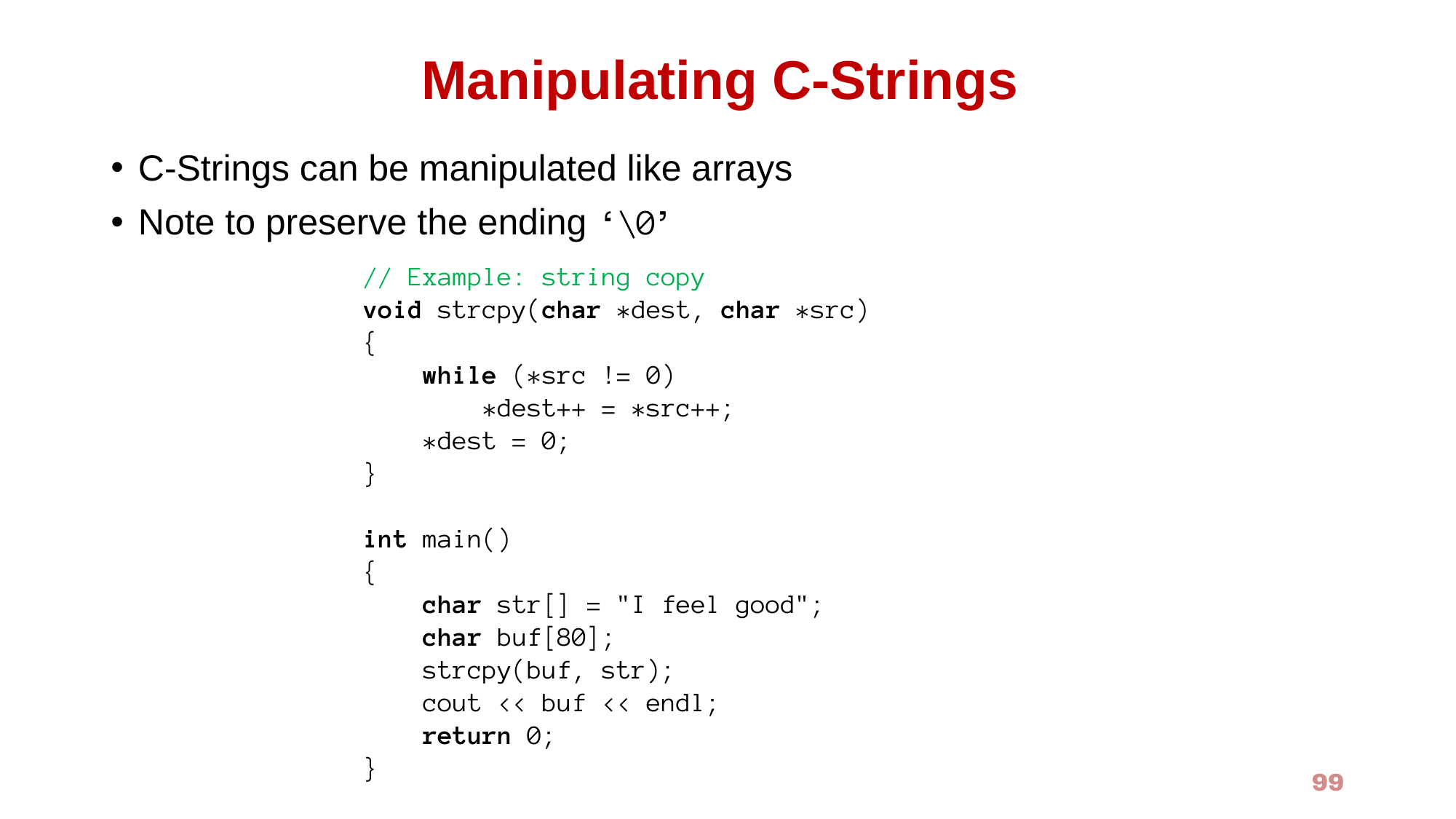

# Manipulating C-Strings
C-Strings can be manipulated like arrays
Note to preserve the ending ‘\0’
// Example: string copy
void strcpy(char *dest, char *src)
{
    while (*src != 0)
        *dest++ = *src++;
    *dest = 0;
}

int main()
{
    char str[] = "I feel good";
    char buf[80];
    strcpy(buf, str);
    cout << buf << endl;
    return 0;
}
99